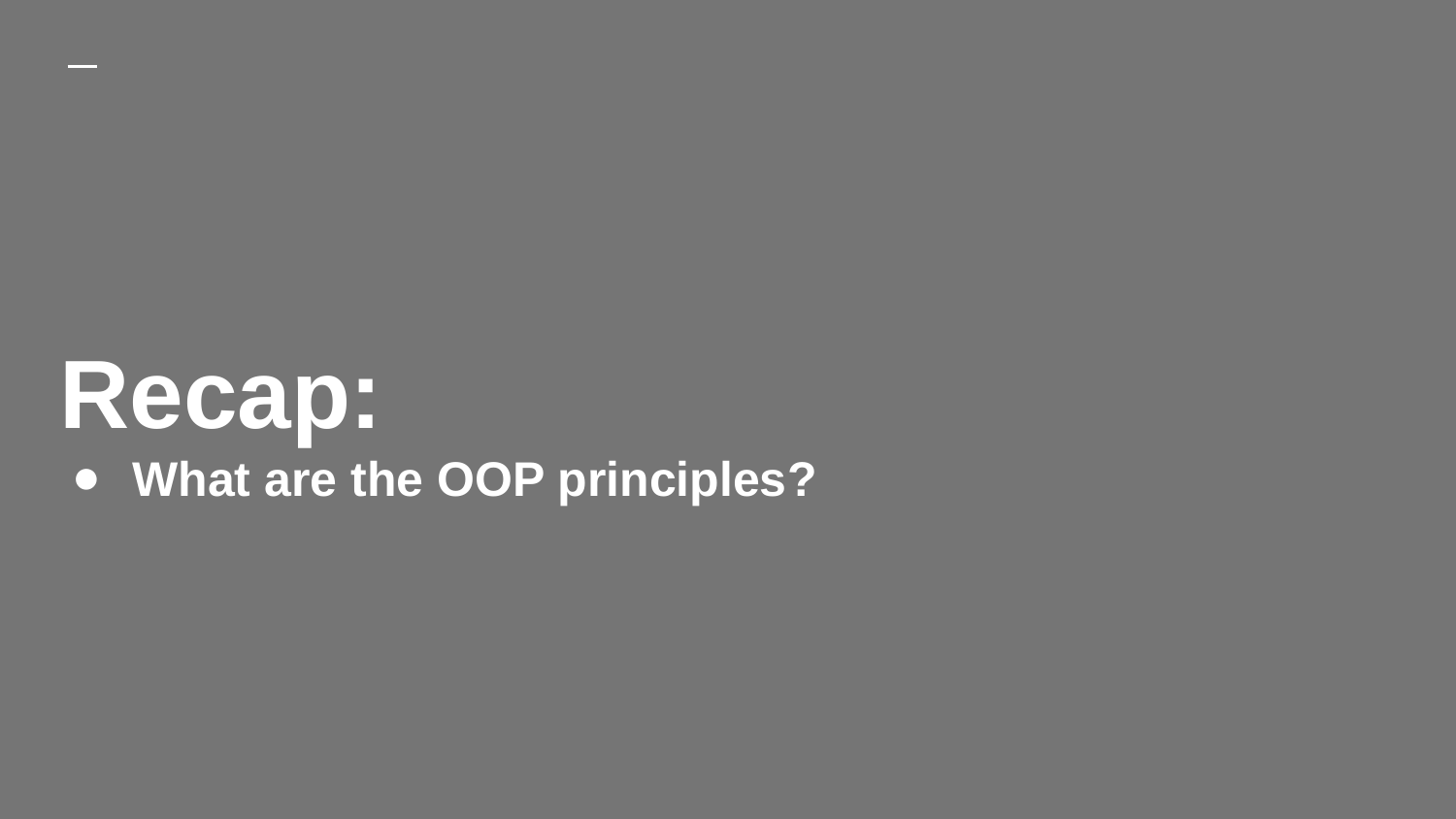

# Recap:
What are the OOP principles?